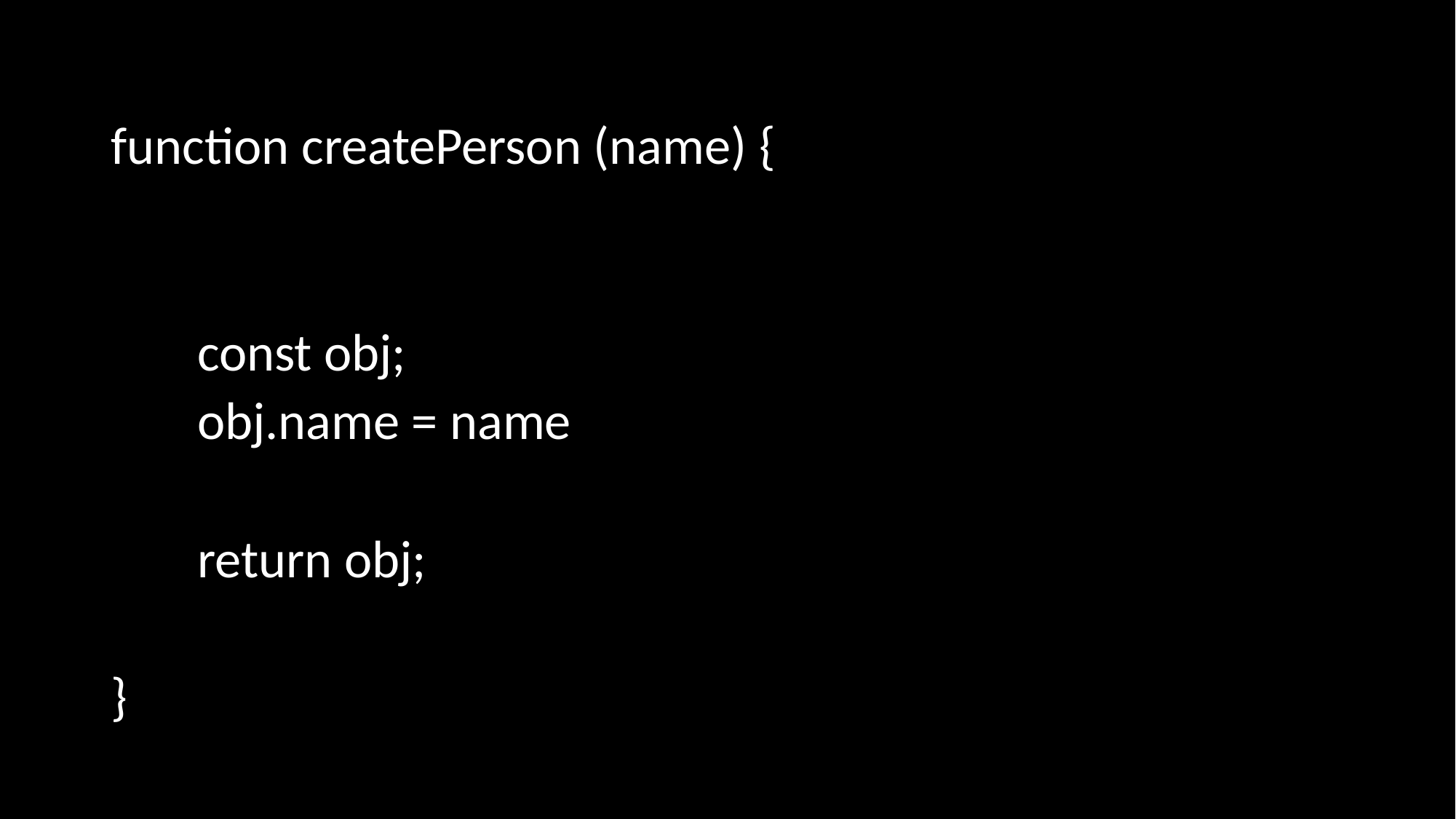

function createPerson (name) {

	const obj;
	obj.name = name

	return obj;

}